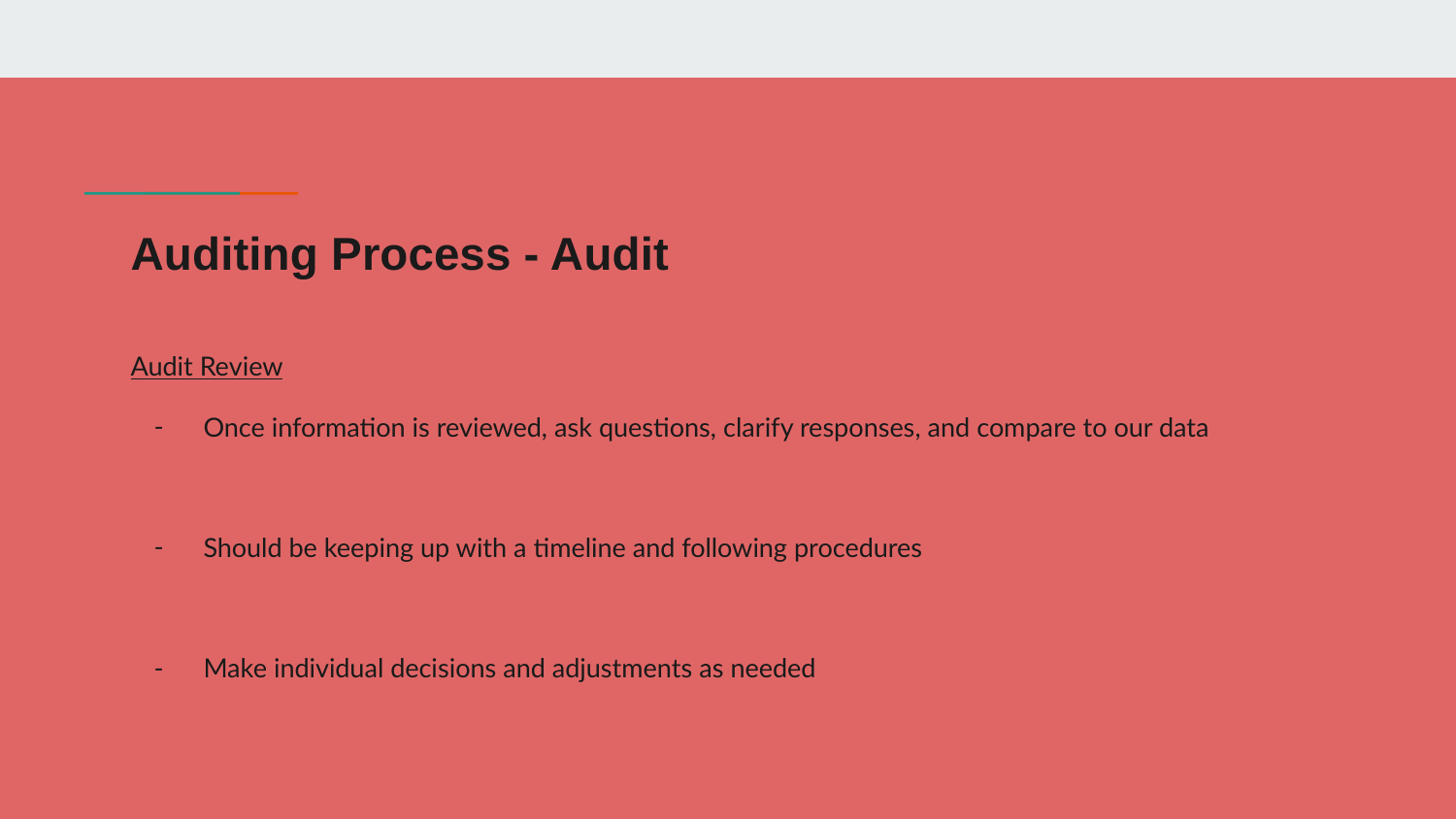

# Auditing Process - Audit
Audit Review
Once information is reviewed, ask questions, clarify responses, and compare to our data

Should be keeping up with a timeline and following procedures

Make individual decisions and adjustments as needed